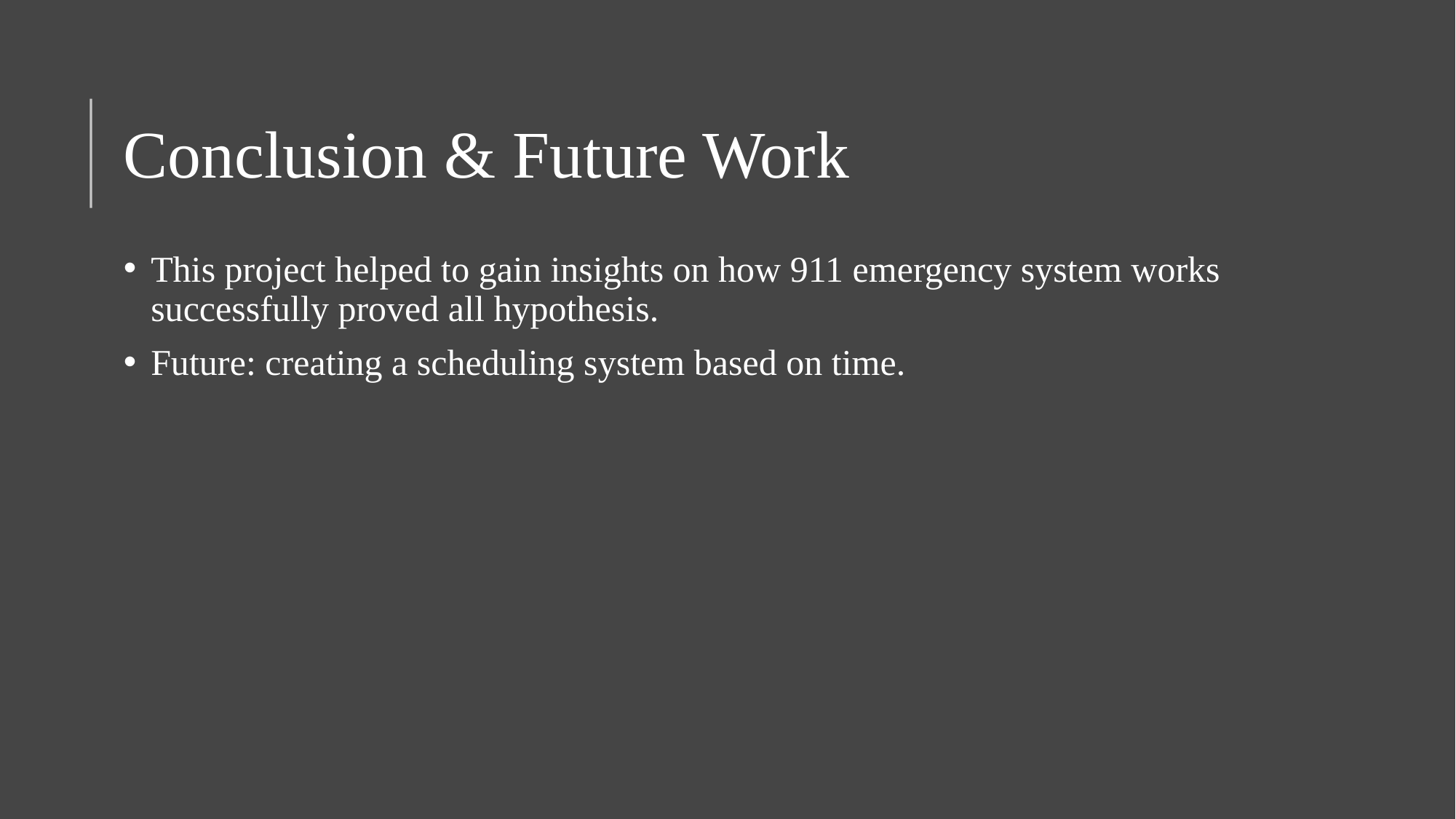

# Conclusion & Future Work
This project helped to gain insights on how 911 emergency system works successfully proved all hypothesis.
Future: creating a scheduling system based on time.